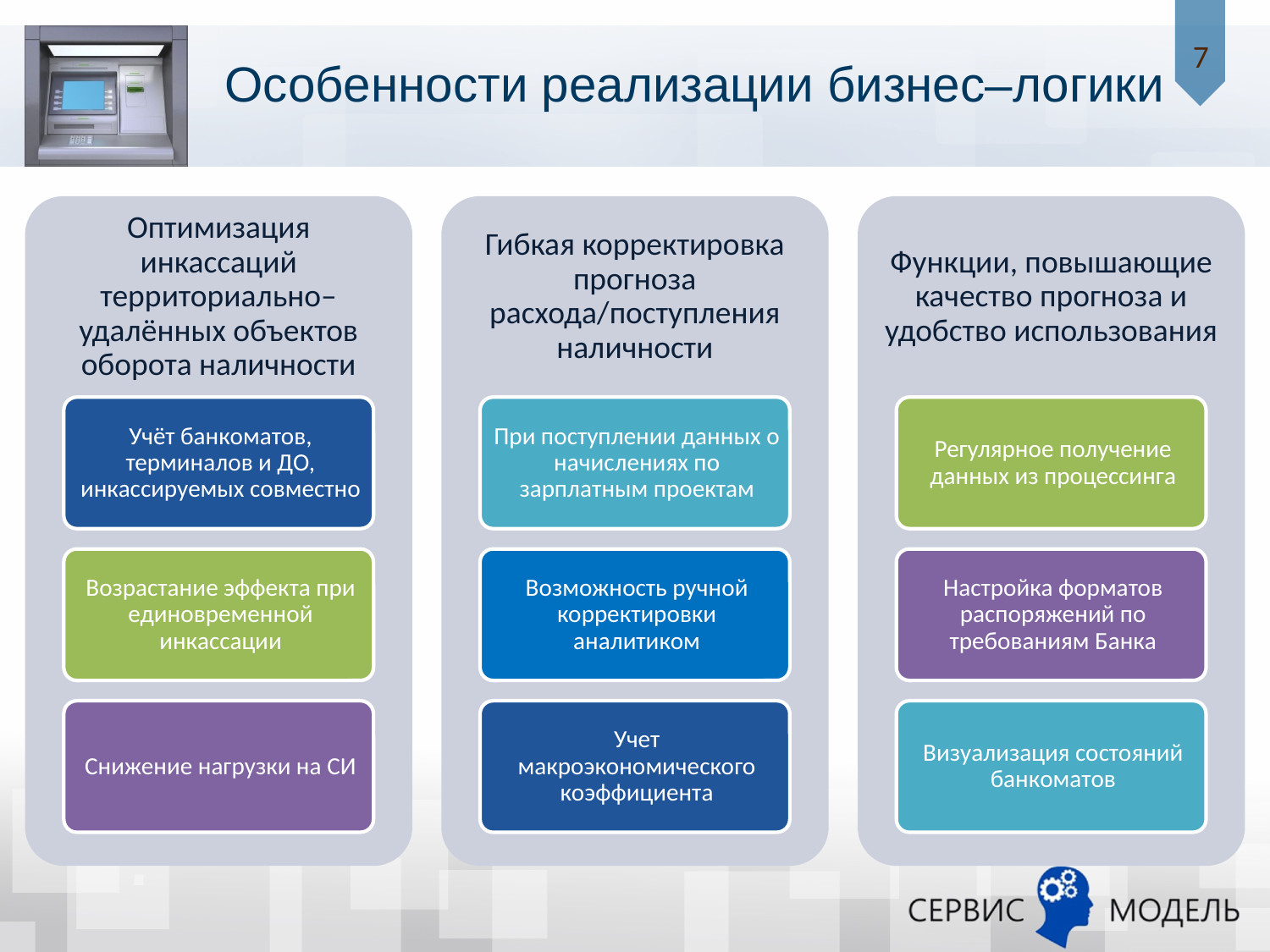

# Особенности реализации бизнес–логики
7
Оптимизация инкассаций территориально– удалённых объектов оборота наличности
Учёт банкоматов, терминалов и ДО, инкассируемых совместно
Возрастание эффекта при единовременной инкассации
Снижение нагрузки на СИ
Гибкая корректировка прогноза расхода/поступления наличности
При поступлении данных о начислениях по зарплатным проектам
Возможность ручной корректировки аналитиком
Учет макроэкономического коэффициента
Функции, повышающие качество прогноза и удобство использования
Регулярное получение данных из процессинга
Настройка форматов распоряжений по требованиям Банка
Визуализация состояний банкоматов